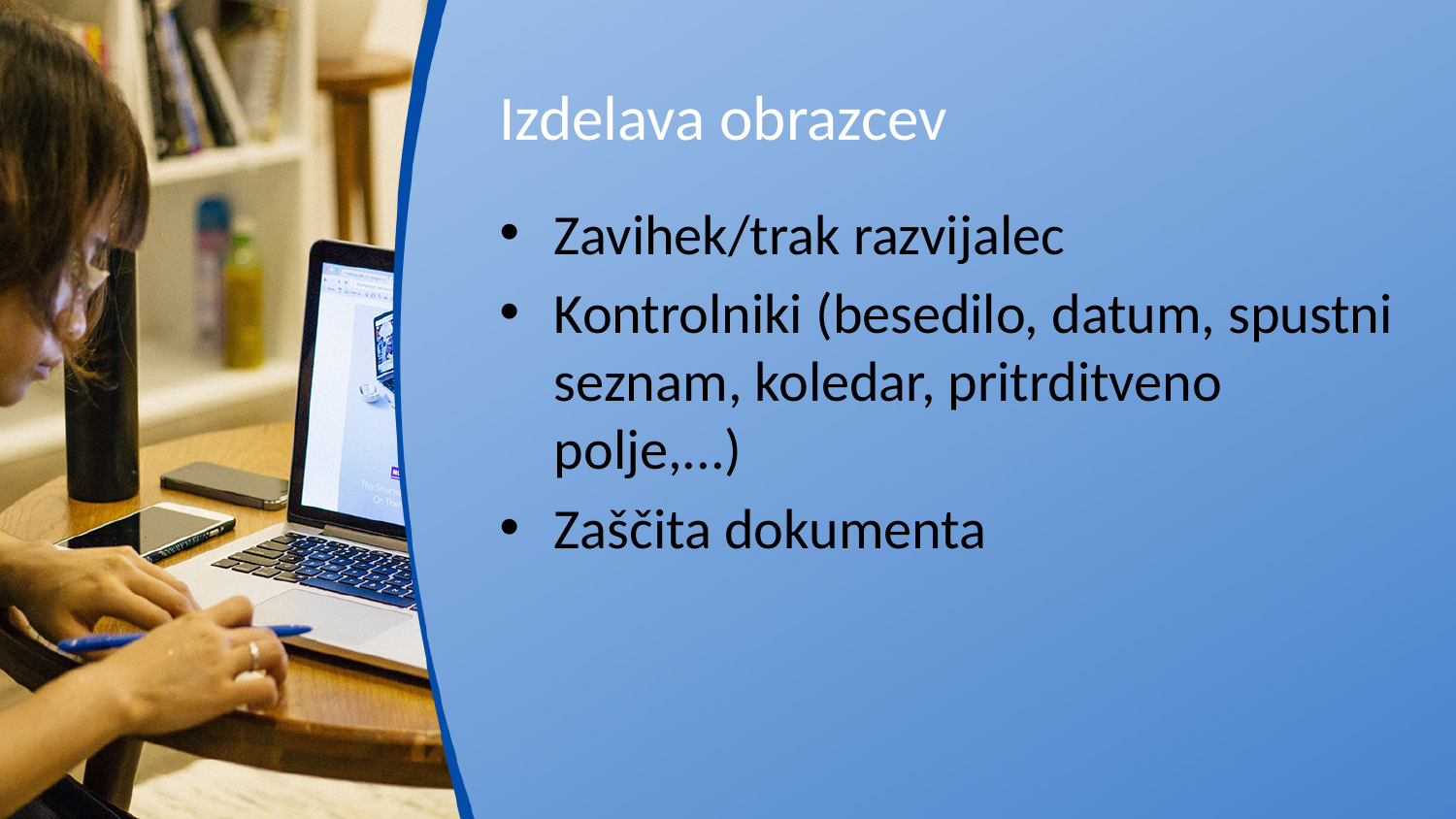

# Izdelava obrazcev
Zavihek/trak razvijalec
Kontrolniki (besedilo, datum, spustni seznam, koledar, pritrditveno polje,...)
Zaščita dokumenta